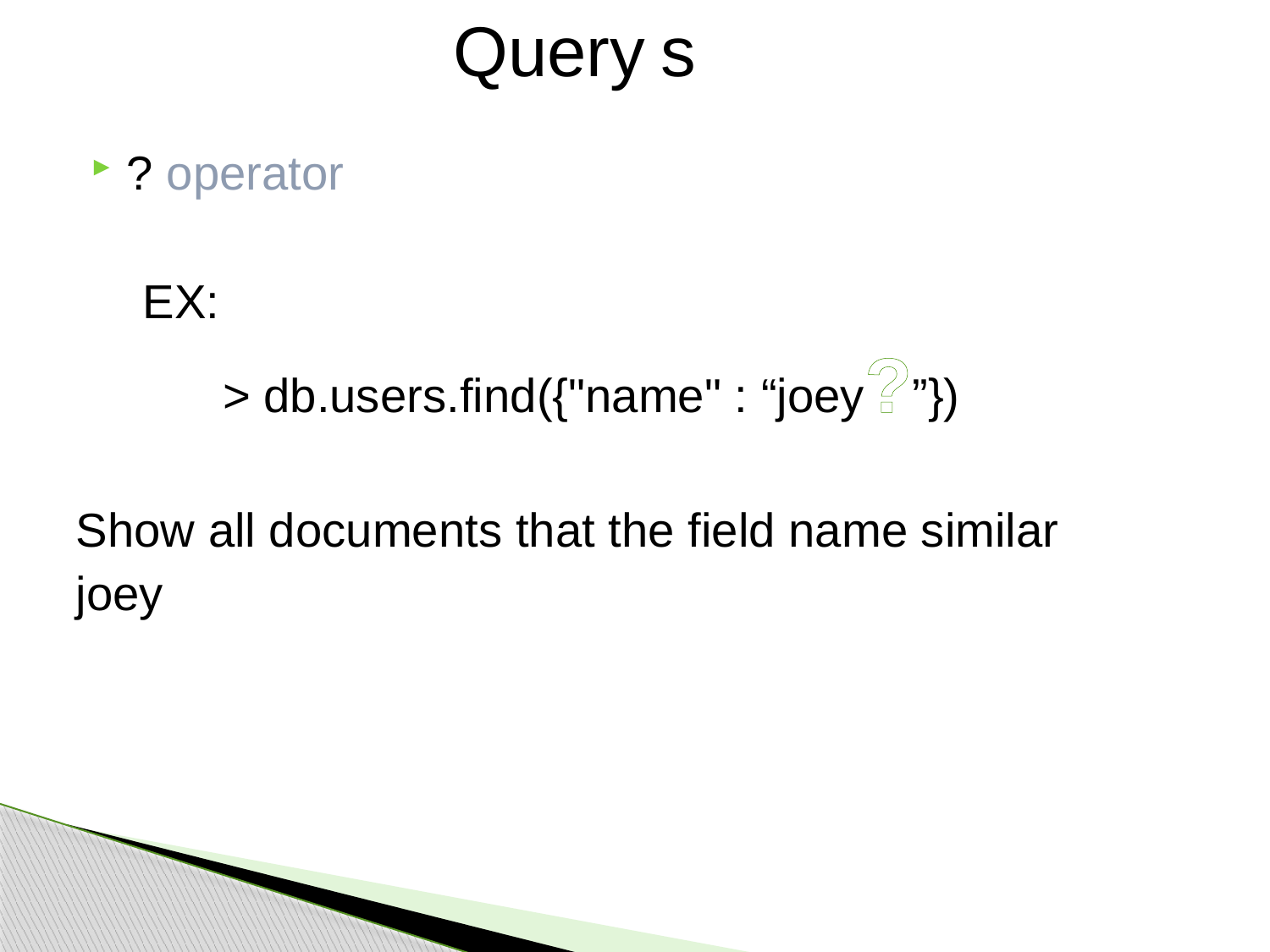

Query s
? operator

     EX:
           > db.users.find({"name" : “joey?”})

Show all documents that the field name similar
joey